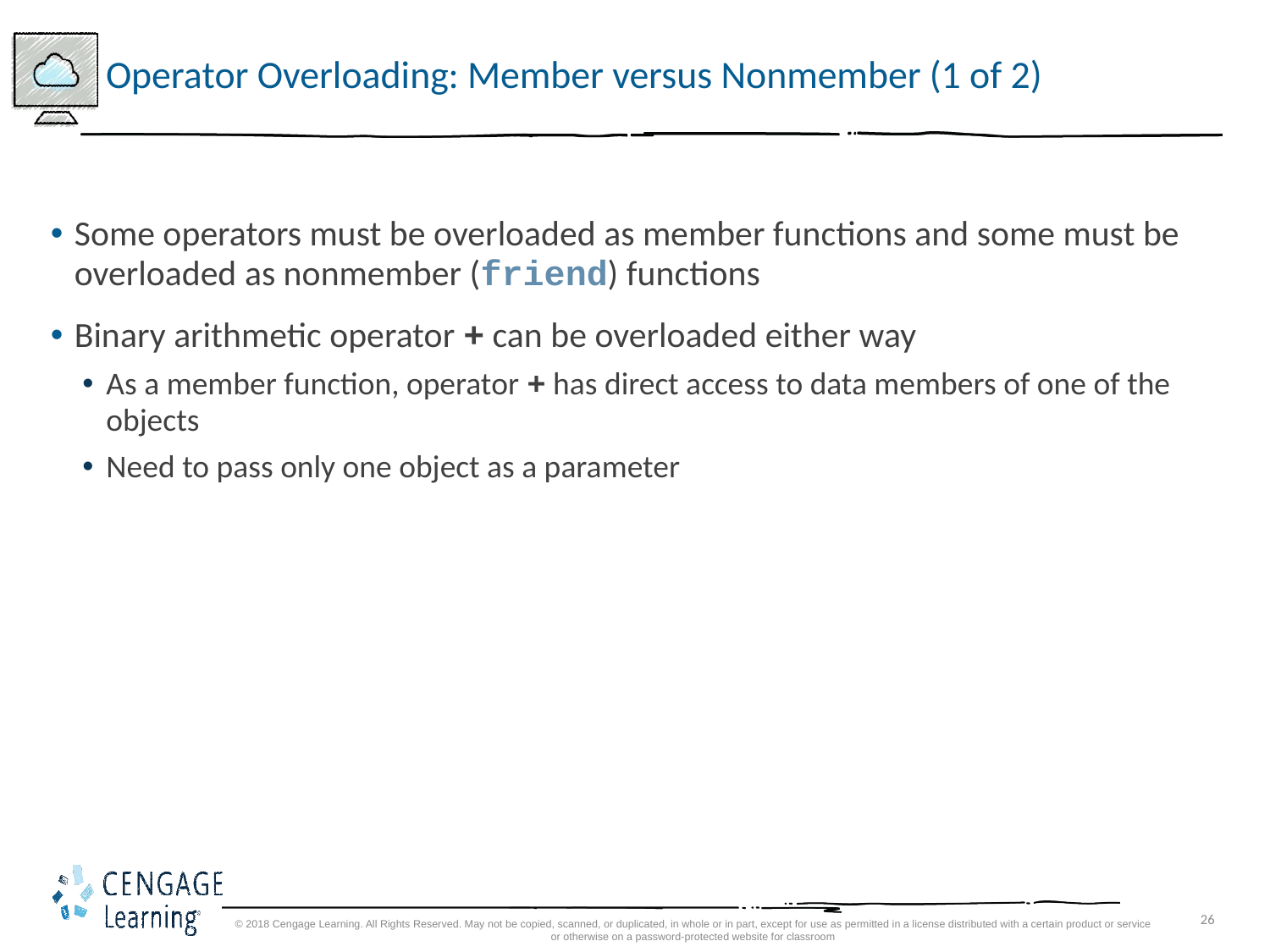

# Operator Overloading: Member versus Nonmember (1 of 2)
Some operators must be overloaded as member functions and some must be overloaded as nonmember (friend) functions
Binary arithmetic operator + can be overloaded either way
As a member function, operator + has direct access to data members of one of the objects
Need to pass only one object as a parameter
© 2018 Cengage Learning. All Rights Reserved. May not be copied, scanned, or duplicated, in whole or in part, except for use as permitted in a license distributed with a certain product or service or otherwise on a password-protected website for classroom